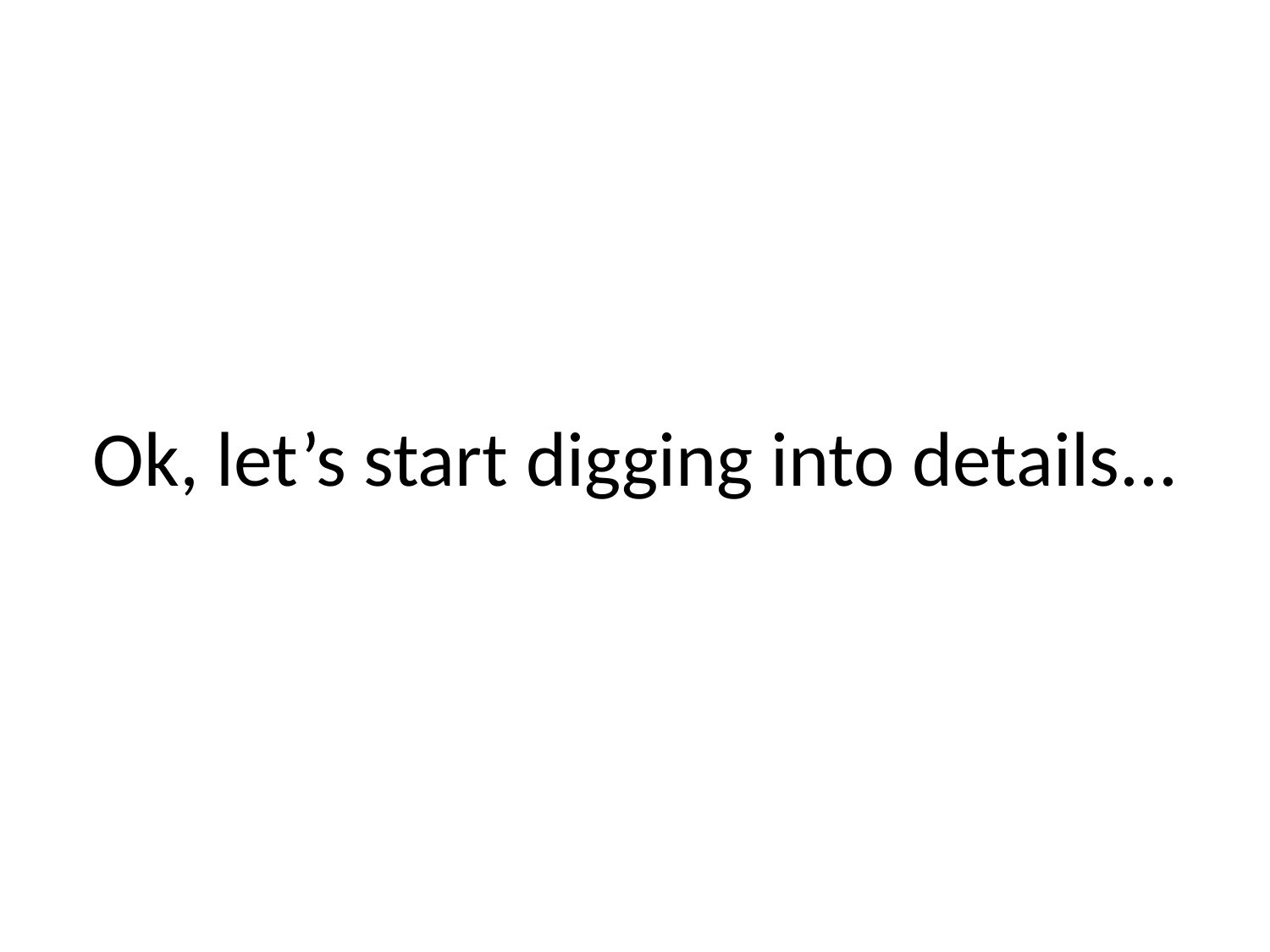

# Ok, let’s start digging into details...